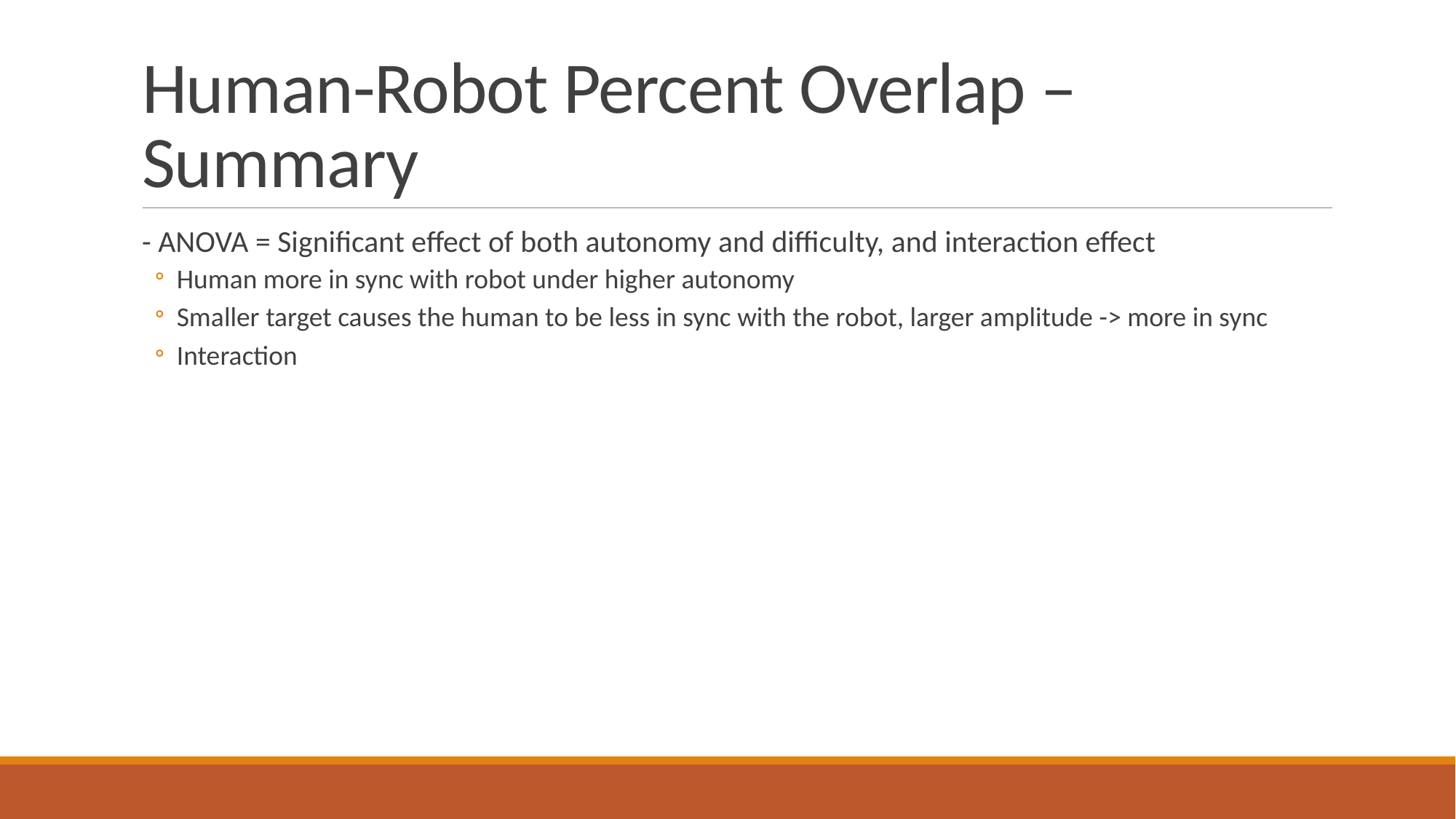

# Human-Robot Percent Overlap – Summary
- ANOVA = Significant effect of both autonomy and difficulty, and interaction effect
Human more in sync with robot under higher autonomy
Smaller target causes the human to be less in sync with the robot, larger amplitude -> more in sync
Interaction